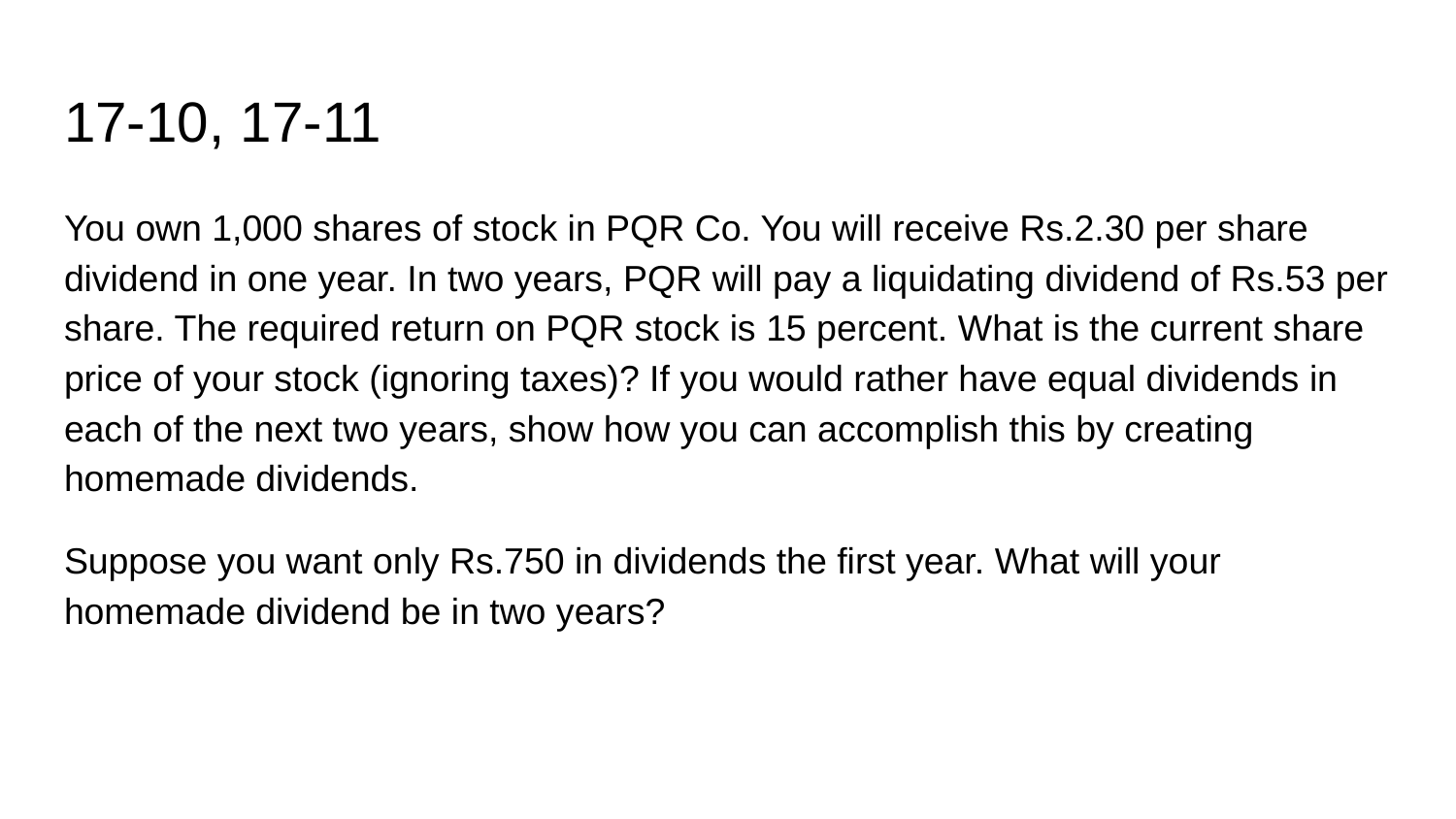

# 17-10, 17-11
You own 1,000 shares of stock in PQR Co. You will receive Rs.2.30 per share dividend in one year. In two years, PQR will pay a liquidating dividend of Rs.53 per share. The required return on PQR stock is 15 percent. What is the current share price of your stock (ignoring taxes)? If you would rather have equal dividends in each of the next two years, show how you can accomplish this by creating homemade dividends.
Suppose you want only Rs.750 in dividends the first year. What will your homemade dividend be in two years?